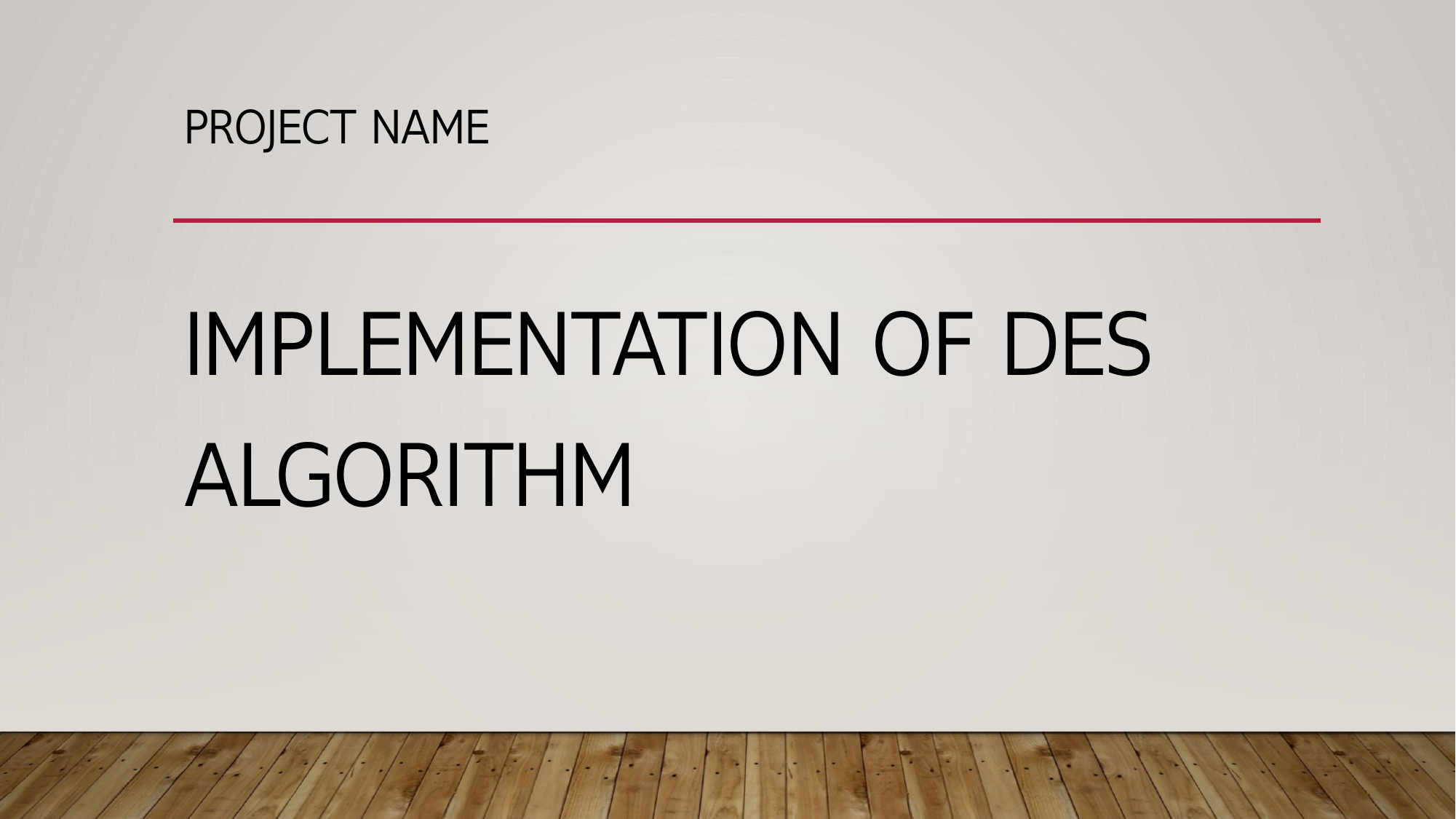

# PROJECT NAME
IMPLEMENTATION OF DES ALGORITHM